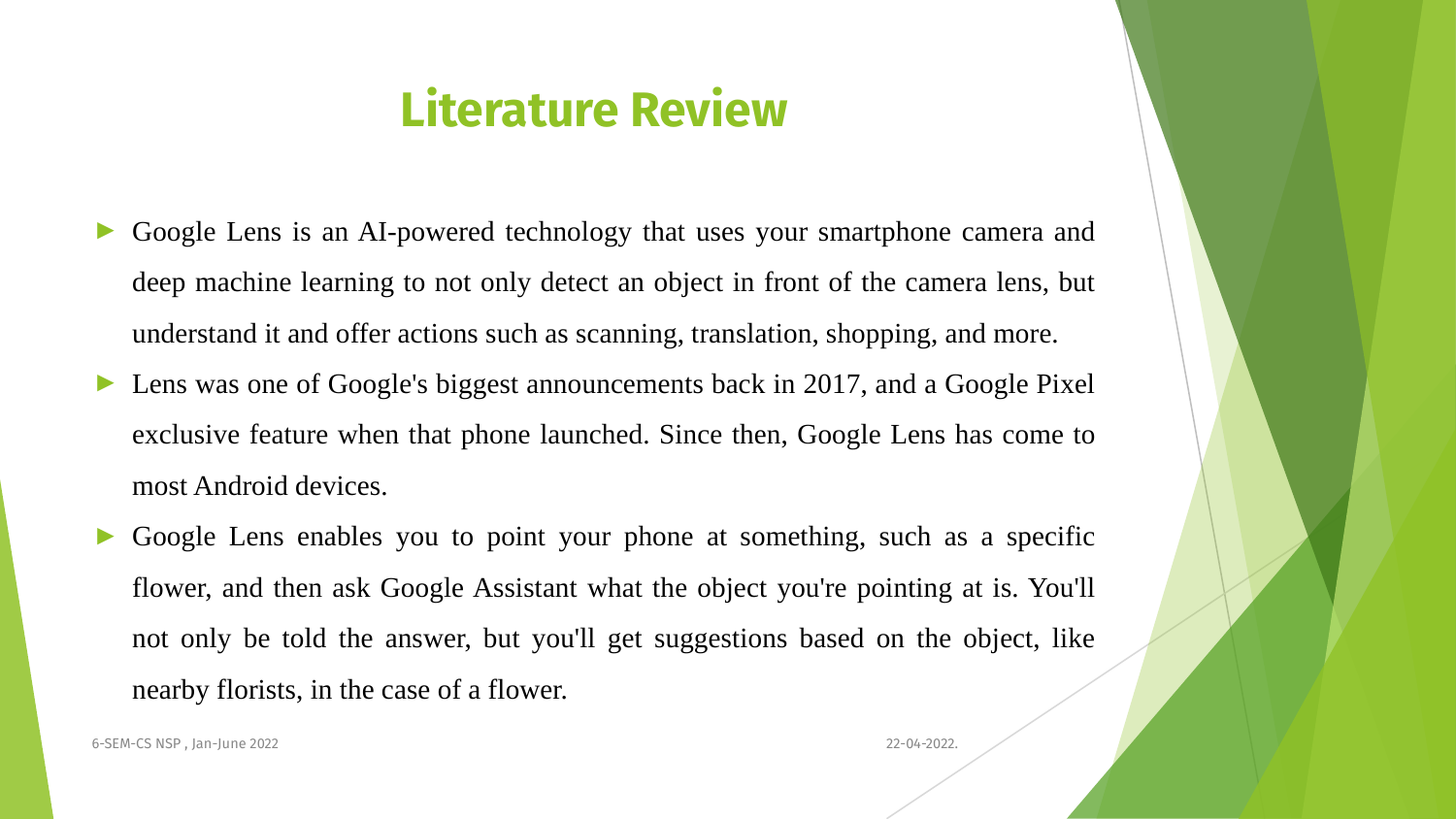

# Literature Review
Google Lens is an AI-powered technology that uses your smartphone camera and deep machine learning to not only detect an object in front of the camera lens, but understand it and offer actions such as scanning, translation, shopping, and more.
Lens was one of Google's biggest announcements back in 2017, and a Google Pixel exclusive feature when that phone launched. Since then, Google Lens has come to most Android devices.
Google Lens enables you to point your phone at something, such as a specific flower, and then ask Google Assistant what the object you're pointing at is. You'll not only be told the answer, but you'll get suggestions based on the object, like nearby florists, in the case of a flower.
6-SEM-CS NSP , Jan-June 2022
22-04-2022.